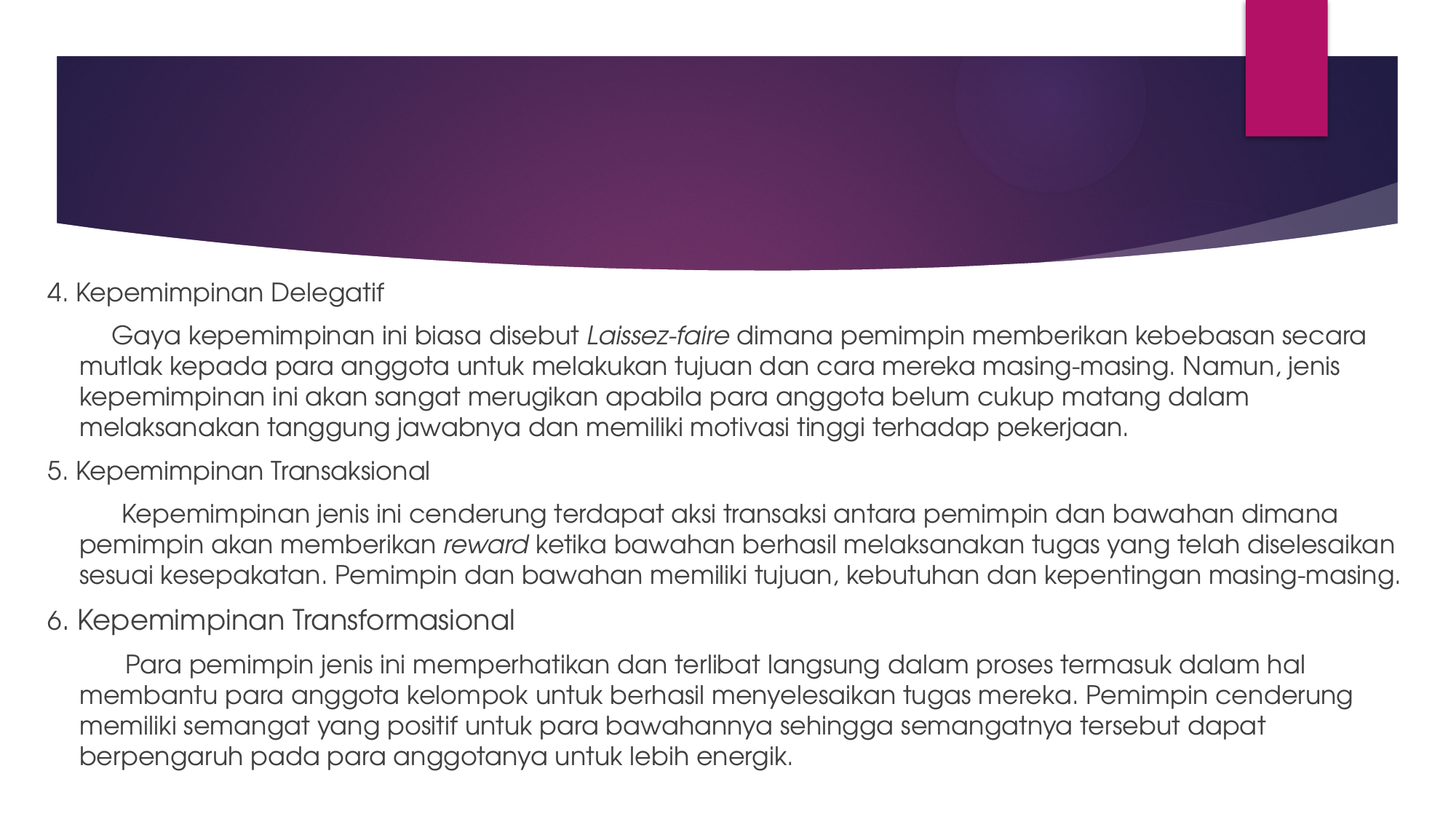

4. Kepemimpinan Delegatif
Gaya kepemimpinan ini biasa disebut Laissez-faire dimana pemimpin memberikan kebebasan secara mutlak kepada para anggota untuk melakukan tujuan dan cara mereka masing-masing. Namun, jenis kepemimpinan ini akan sangat merugikan apabila para anggota belum cukup matang dalam melaksanakan tanggung jawabnya dan memiliki motivasi tinggi terhadap pekerjaan.
5. Kepemimpinan Transaksional
Kepemimpinan jenis ini cenderung terdapat aksi transaksi antara pemimpin dan bawahan dimana pemimpin akan memberikan reward ketika bawahan berhasil melaksanakan tugas yang telah diselesaikan sesuai kesepakatan. Pemimpin dan bawahan memiliki tujuan, kebutuhan dan kepentingan masing-masing.
6. Kepemimpinan Transformasional
     Para pemimpin jenis ini memperhatikan dan terlibat langsung dalam proses termasuk dalam hal membantu para anggota kelompok untuk berhasil menyelesaikan tugas mereka. Pemimpin cenderung memiliki semangat yang positif untuk para bawahannya sehingga semangatnya tersebut dapat berpengaruh pada para anggotanya untuk lebih energik.